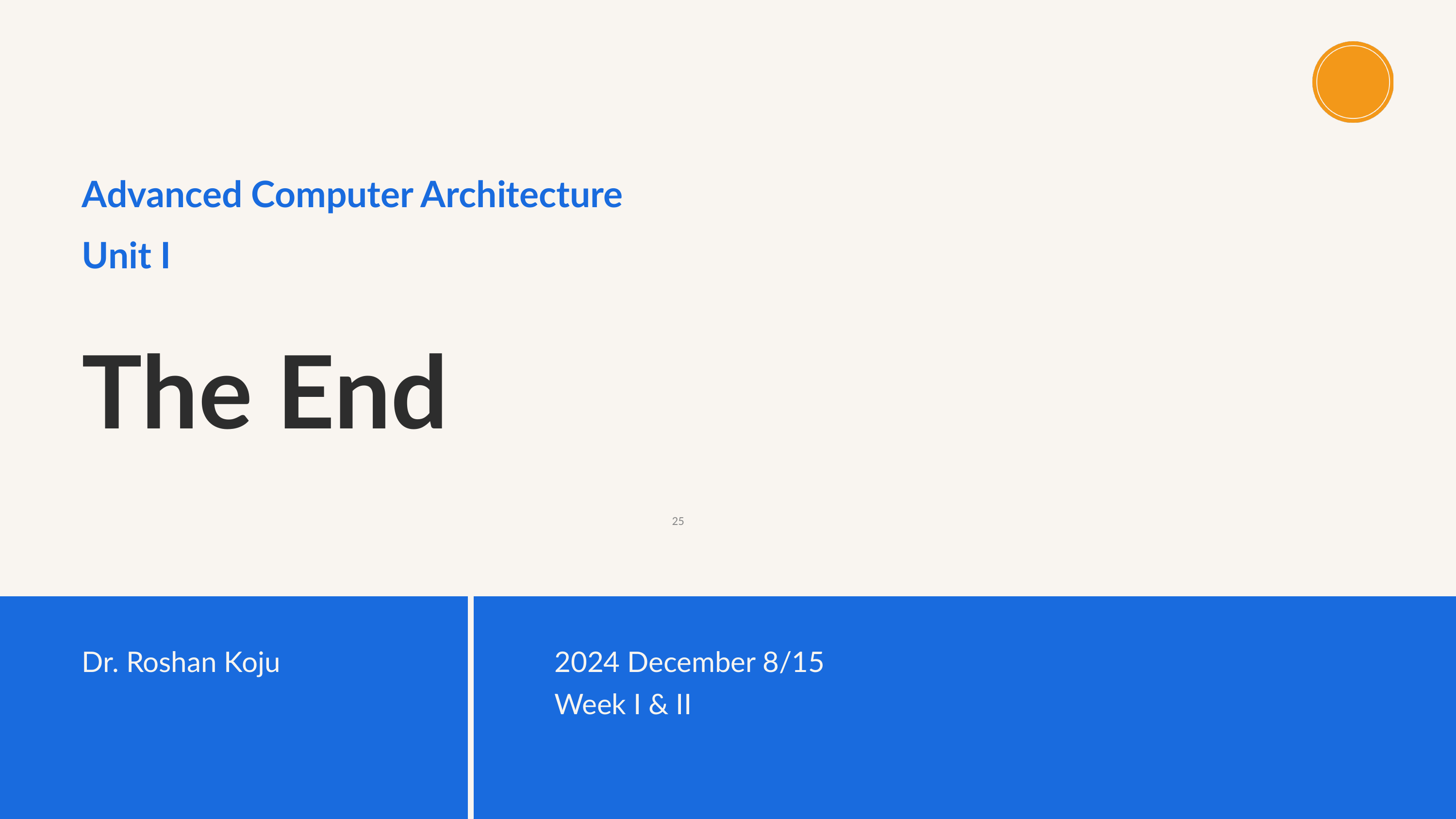

Advanced Computer Architecture
Unit I
The End
25

Dr. Roshan Koju
2024 December 8/15
Week I & II